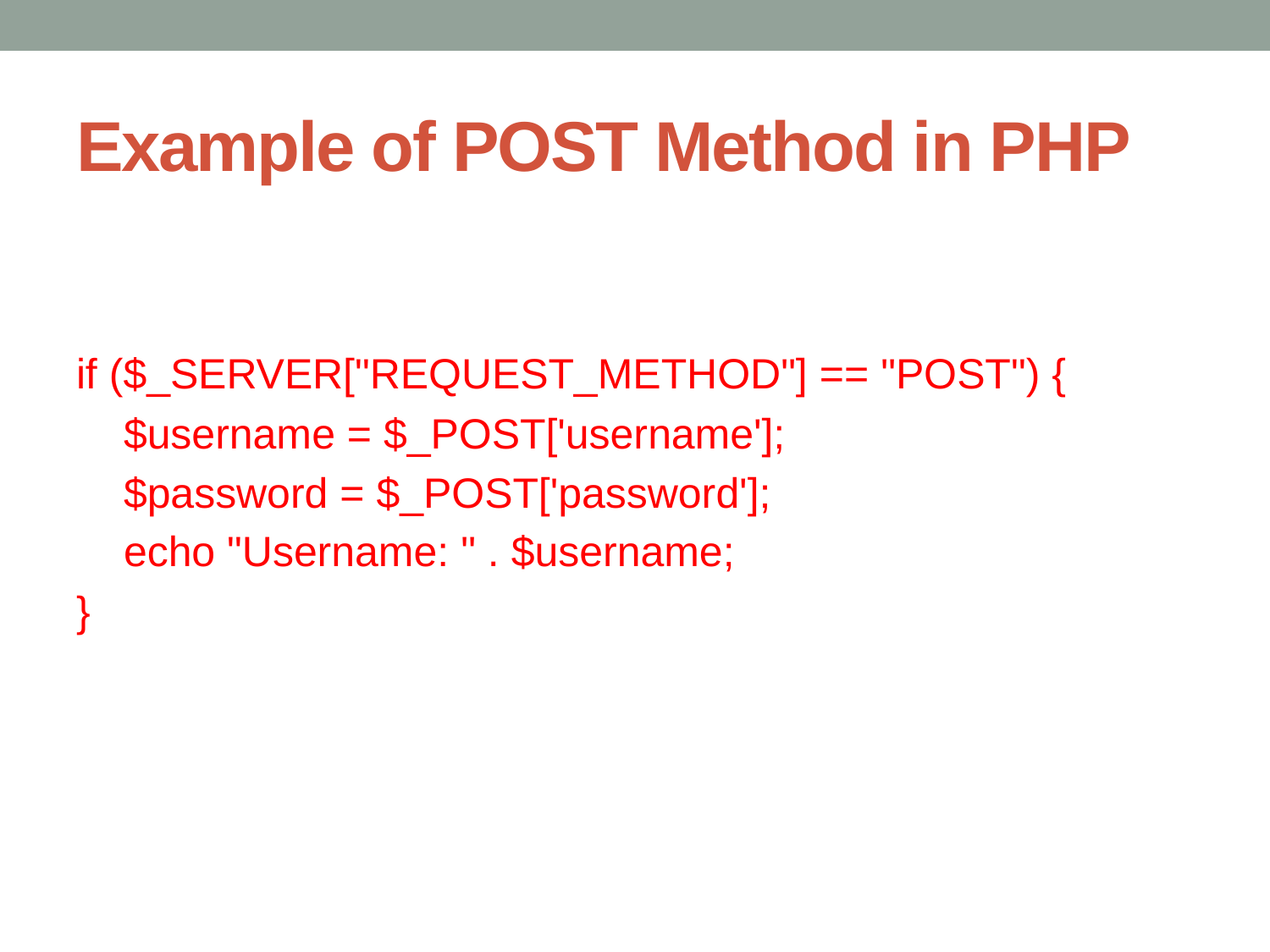

# Example of POST Method in PHP

if ($_SERVER["REQUEST_METHOD"] == "POST") {
    $username = $_POST['username'];
    $password = $_POST['password'];
    echo "Username: " . $username;
}